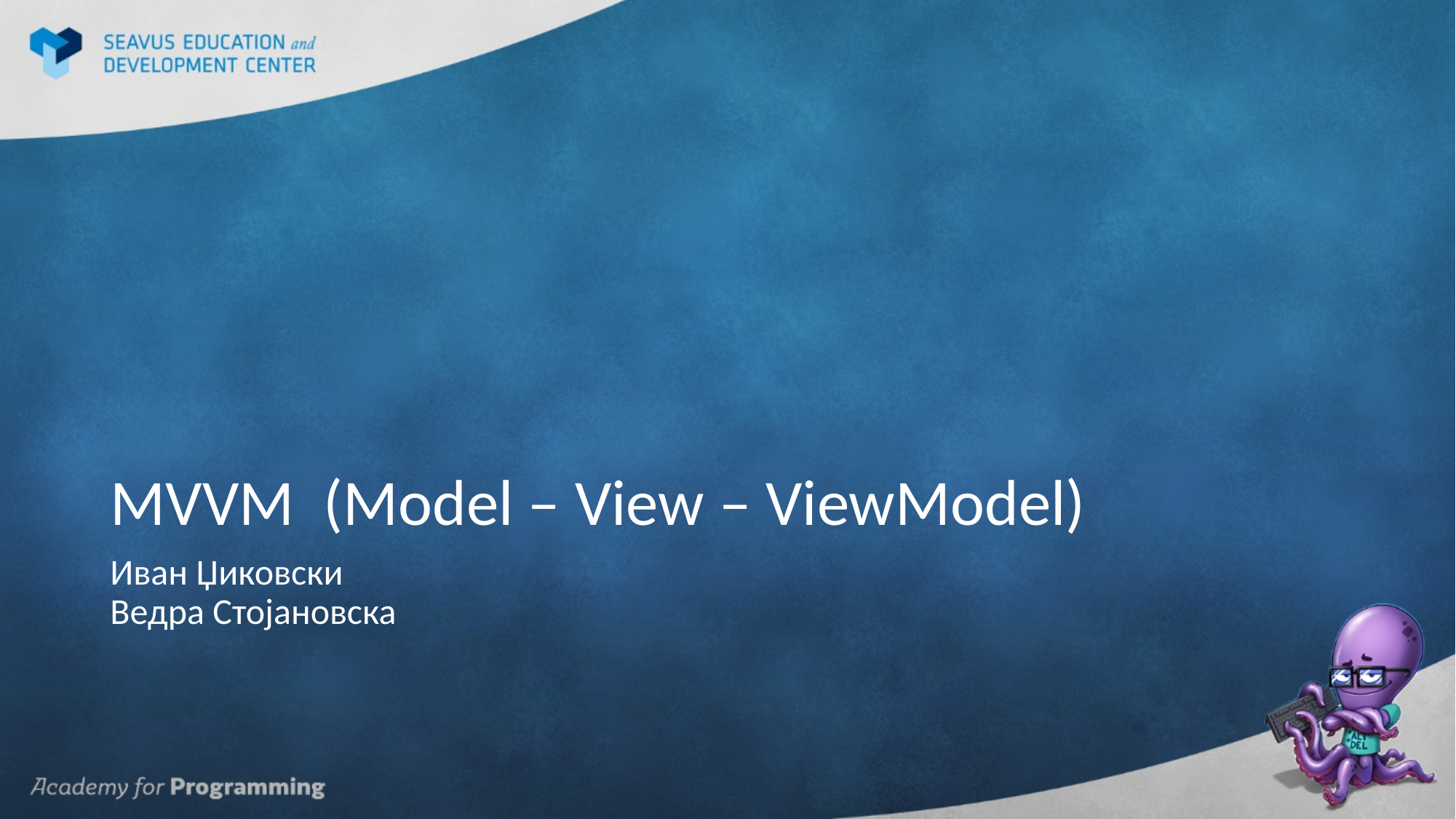

# MVVM  (Model – View – ViewModel)
Иван Џиковски
Ведра Стојановска